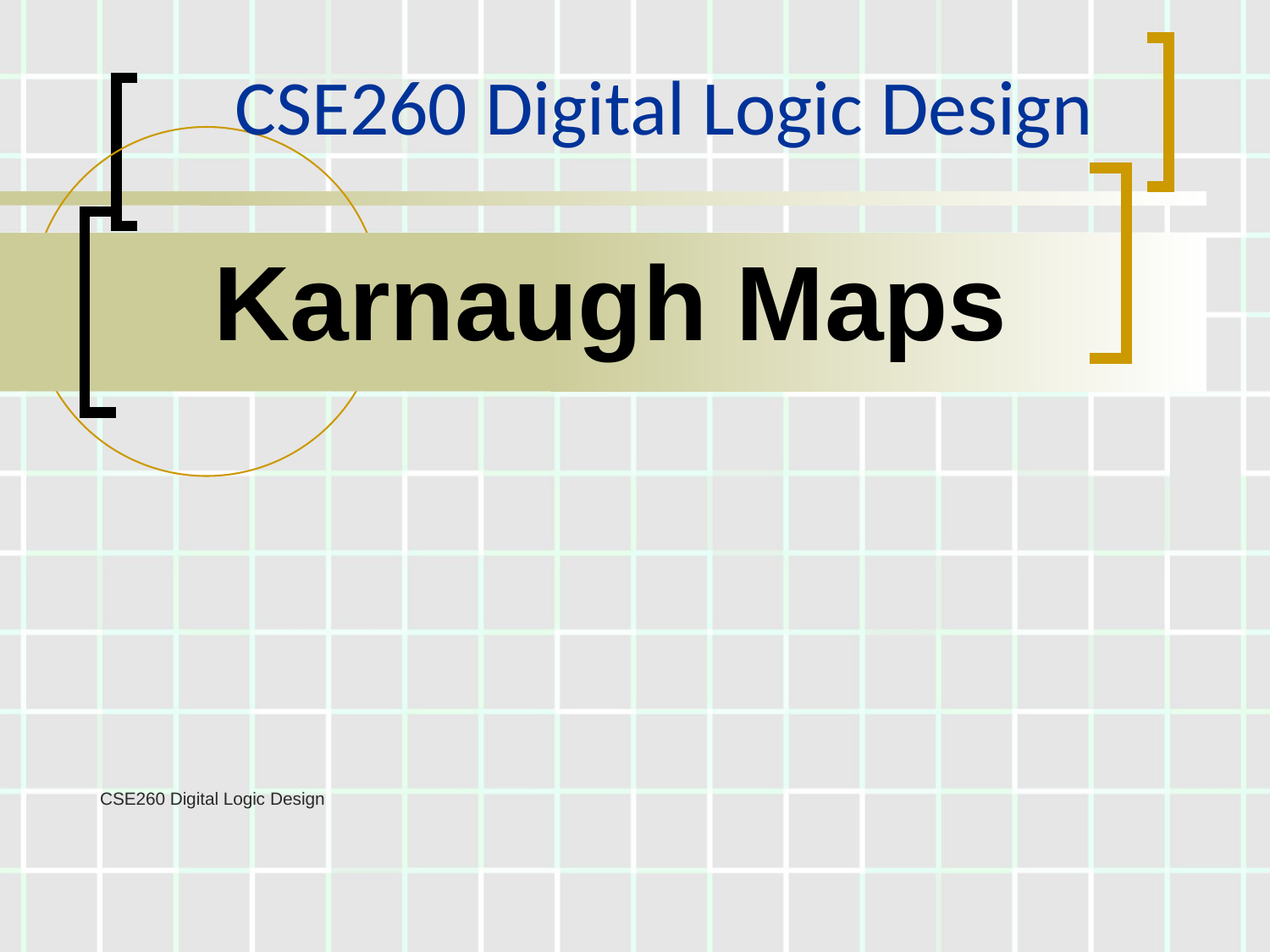

CSE260 Digital Logic Design
# Karnaugh Maps
CSE260 Digital Logic Design